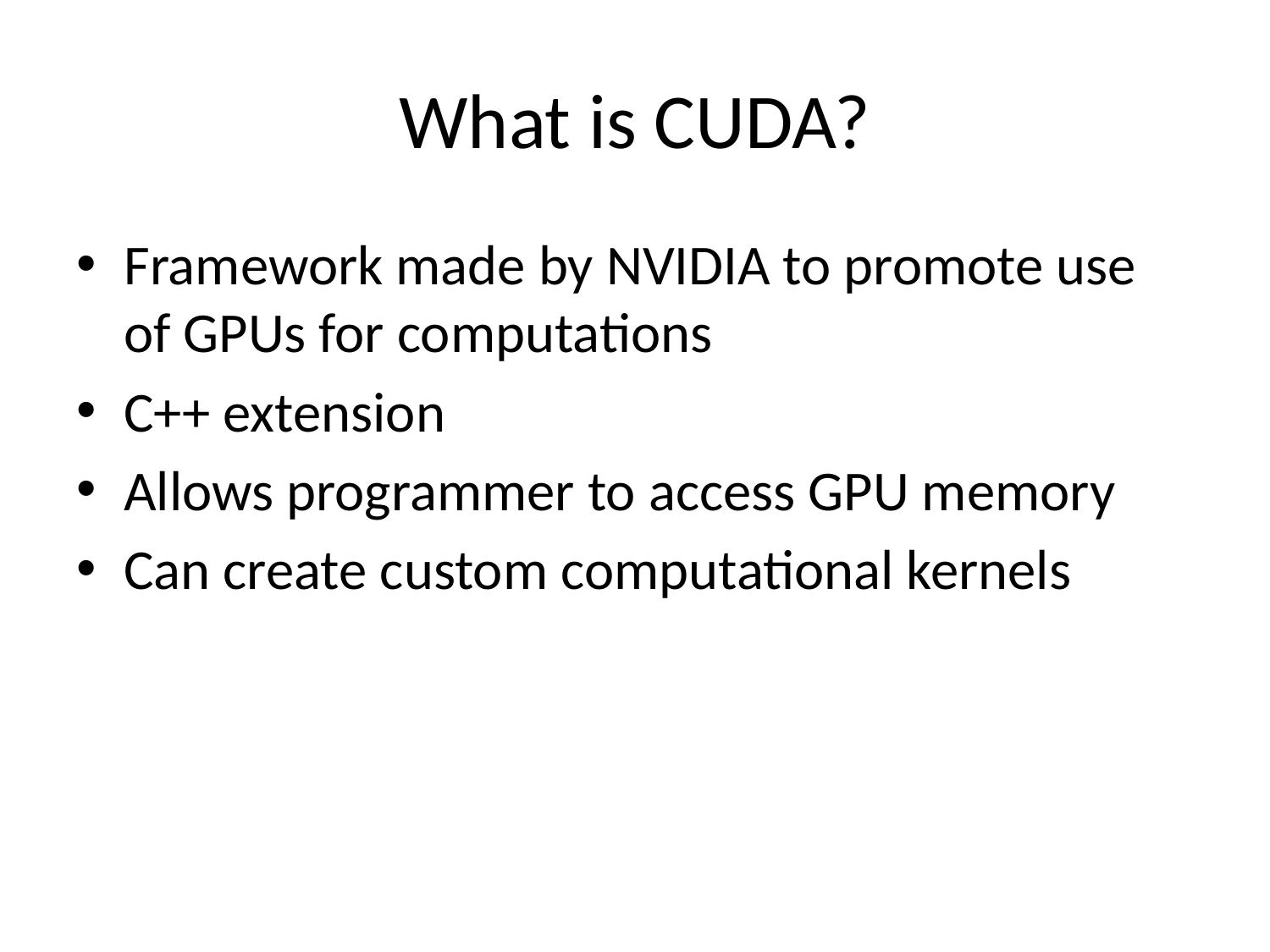

# What is CUDA?
Framework made by NVIDIA to promote use of GPUs for computations
C++ extension
Allows programmer to access GPU memory
Can create custom computational kernels